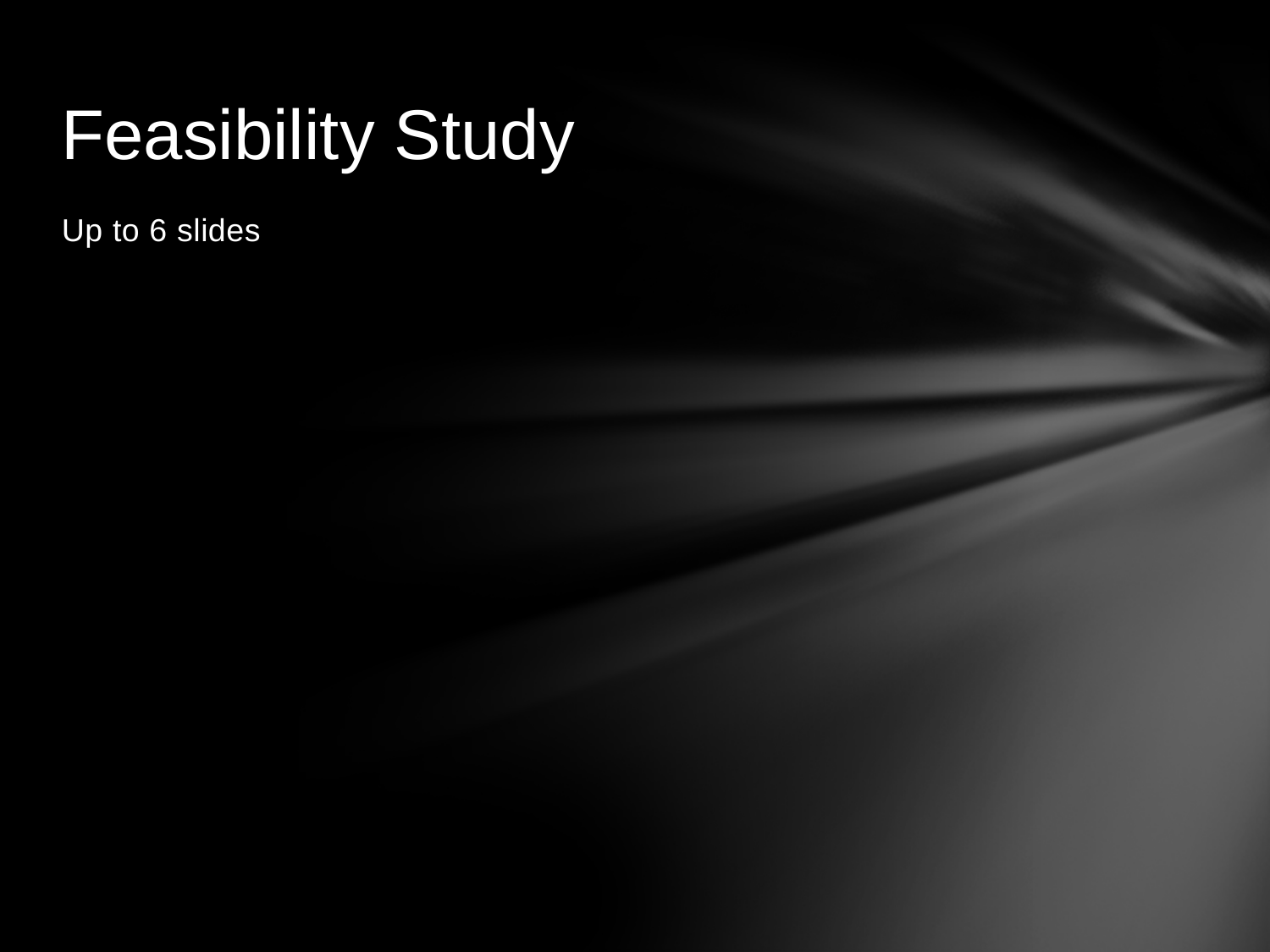

# Feasibility Study
Up to 6 slides